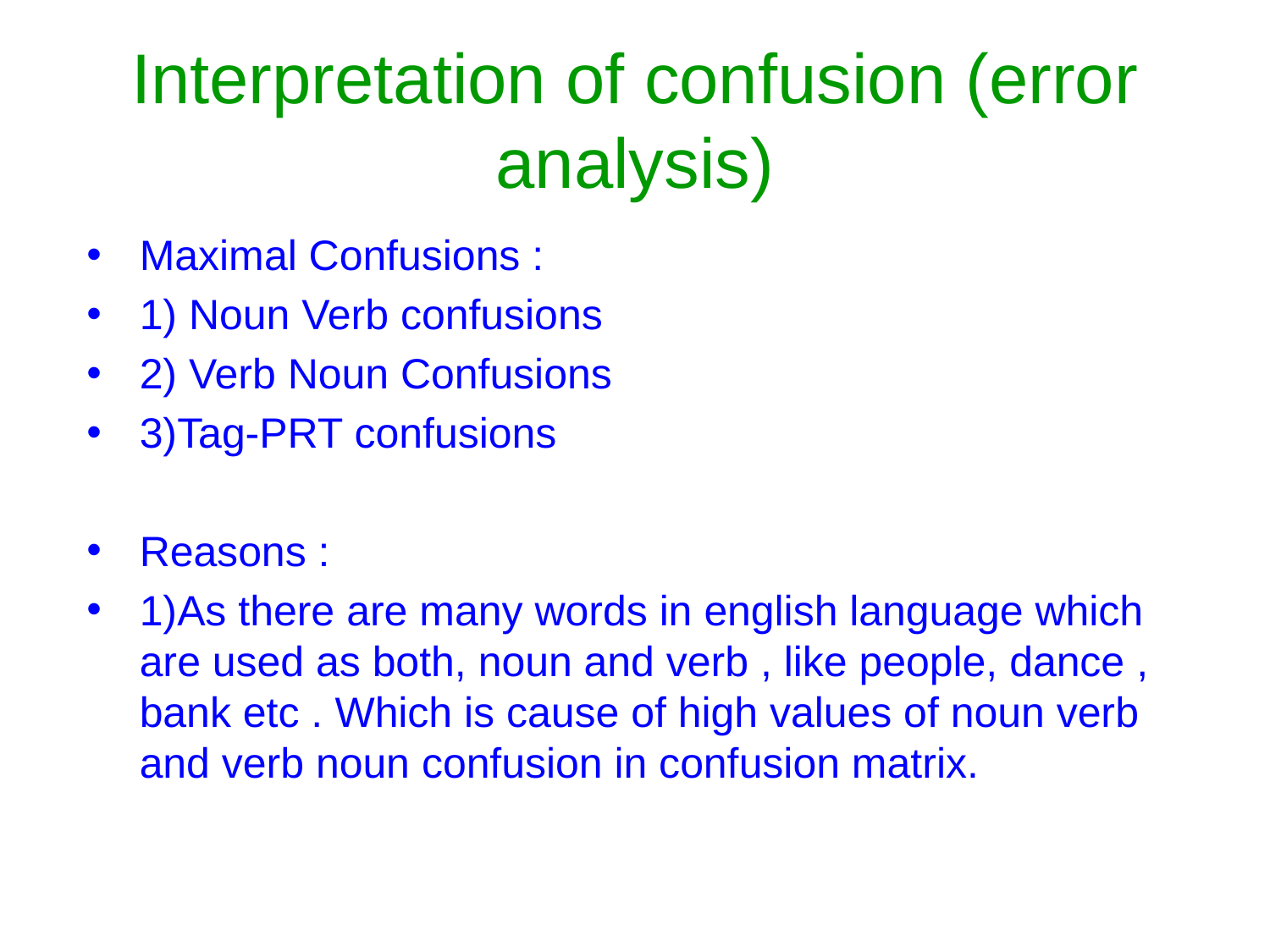

Interpretation of confusion (error analysis)
Maximal Confusions :
1) Noun Verb confusions
2) Verb Noun Confusions
3)Tag-PRT confusions

Reasons :
1)As there are many words in english language which are used as both, noun and verb , like people, dance , bank etc . Which is cause of high values of noun verb and verb noun confusion in confusion matrix.